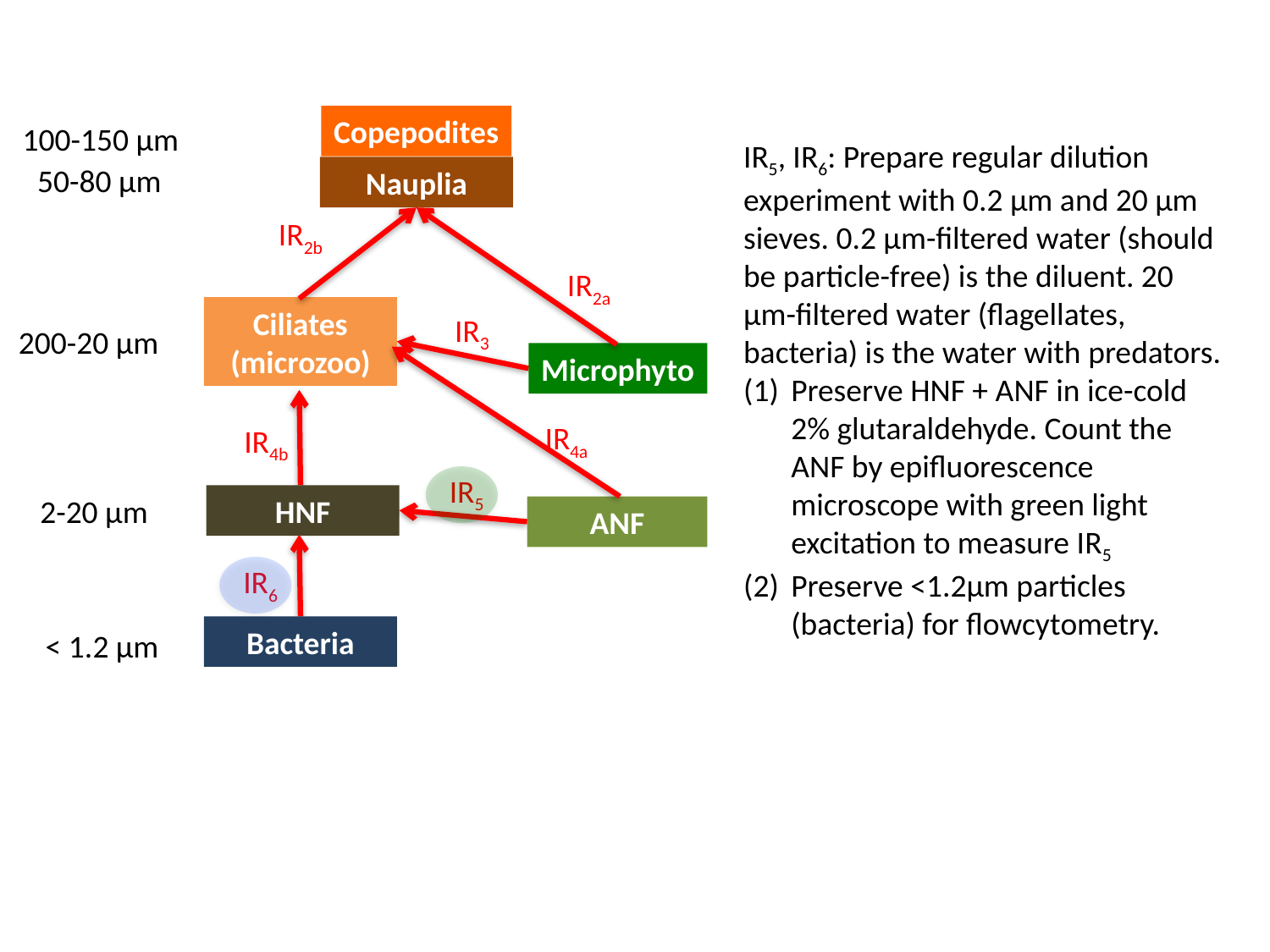

Copepodites
Nauplia
100-150 μm
IR5, IR6: Prepare regular dilution experiment with 0.2 μm and 20 μm sieves. 0.2 μm-filtered water (should be particle-free) is the diluent. 20 μm-filtered water (flagellates, bacteria) is the water with predators.
Preserve HNF + ANF in ice-cold 2% glutaraldehyde. Count the ANF by epifluorescence microscope with green light excitation to measure IR5
Preserve <1.2μm particles (bacteria) for flowcytometry.
50-80 μm
IR2b
IR2a
Ciliates
(microzoo)
IR3
200-20 μm
Microphyto
IR4a
IR4b
IR5

2-20 μm
HNF
ANF
IR6

Bacteria
< 1.2 μm